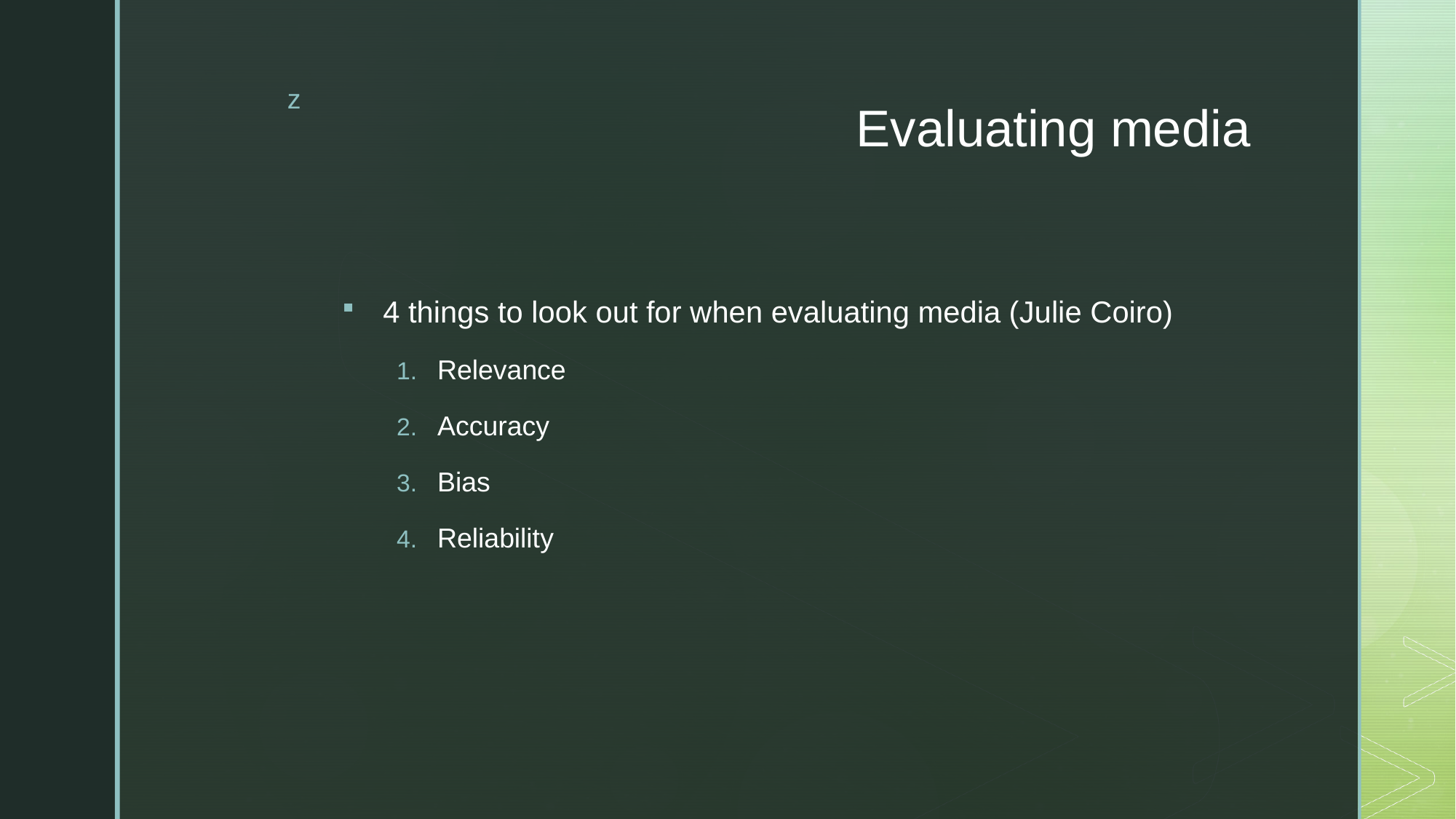

# Evaluating media
4 things to look out for when evaluating media (Julie Coiro)
Relevance
Accuracy
Bias
Reliability